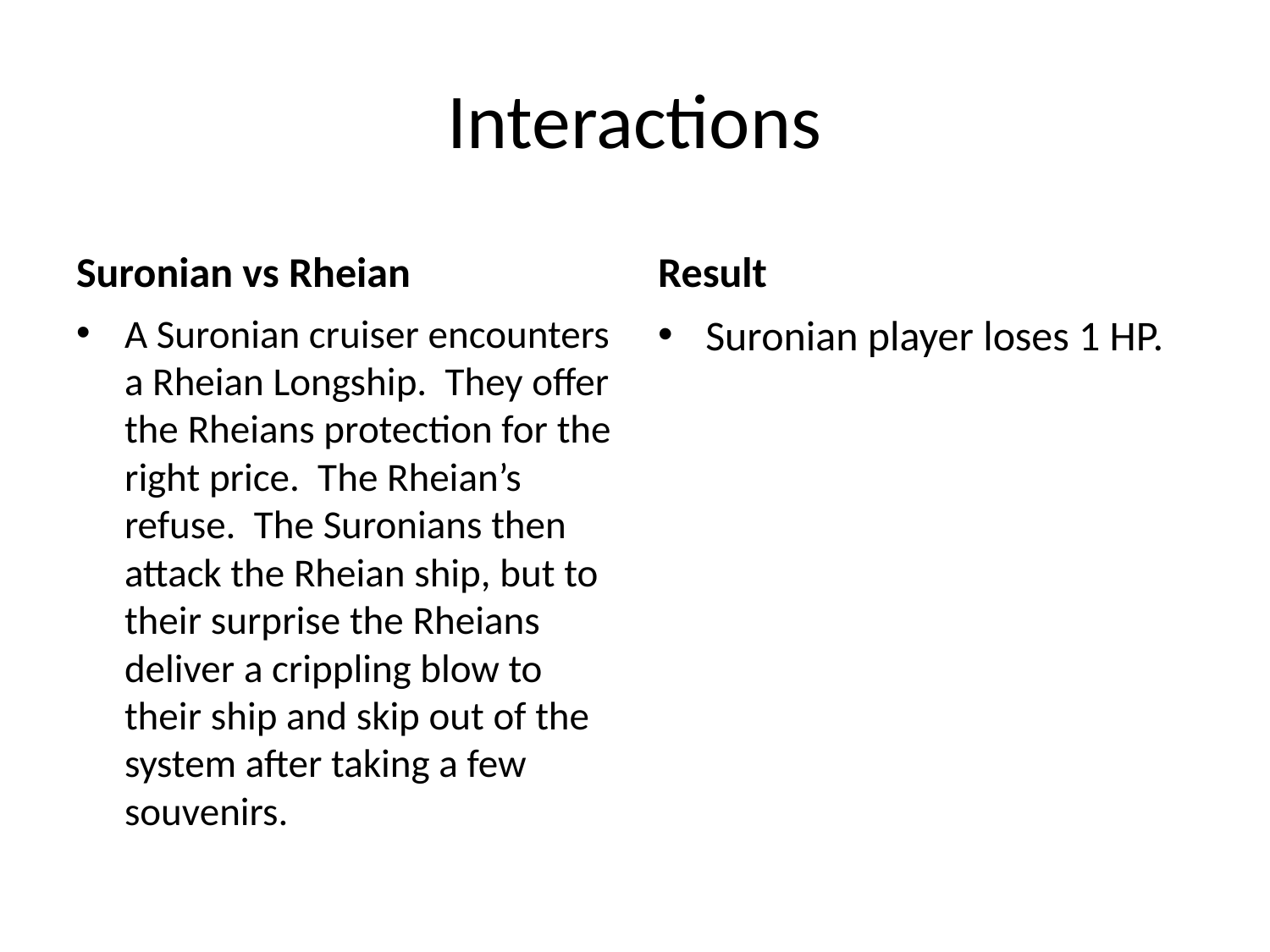

# Interactions
Suronian vs Rheian
Result
A Suronian cruiser encounters a Rheian Longship.  They offer the Rheians protection for the right price.  The Rheian’s refuse.  The Suronians then attack the Rheian ship, but to their surprise the Rheians deliver a crippling blow to their ship and skip out of the system after taking a few souvenirs.
Suronian player loses 1 HP.